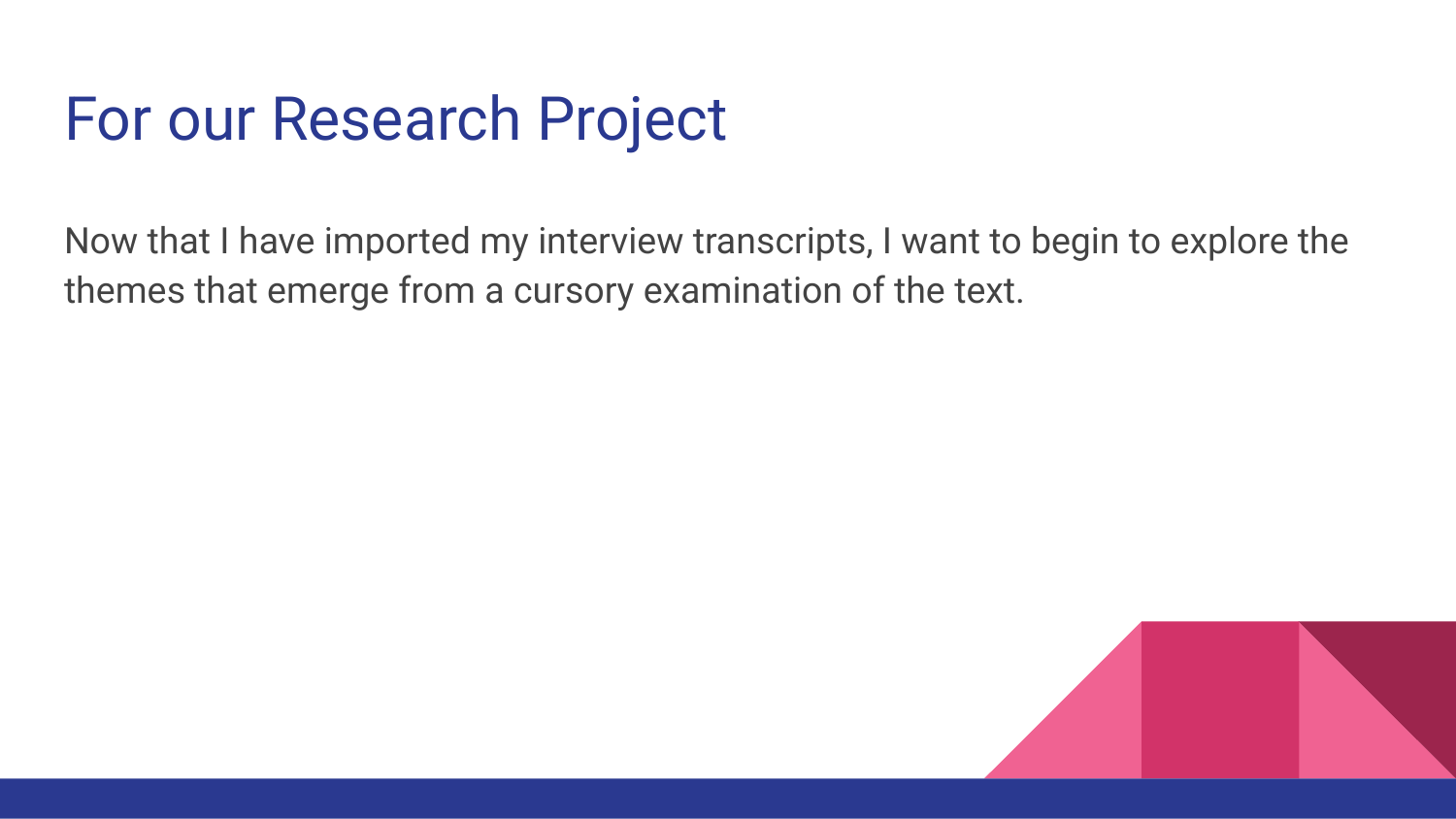

# For our Research Project
Now that I have imported my interview transcripts, I want to begin to explore the themes that emerge from a cursory examination of the text.